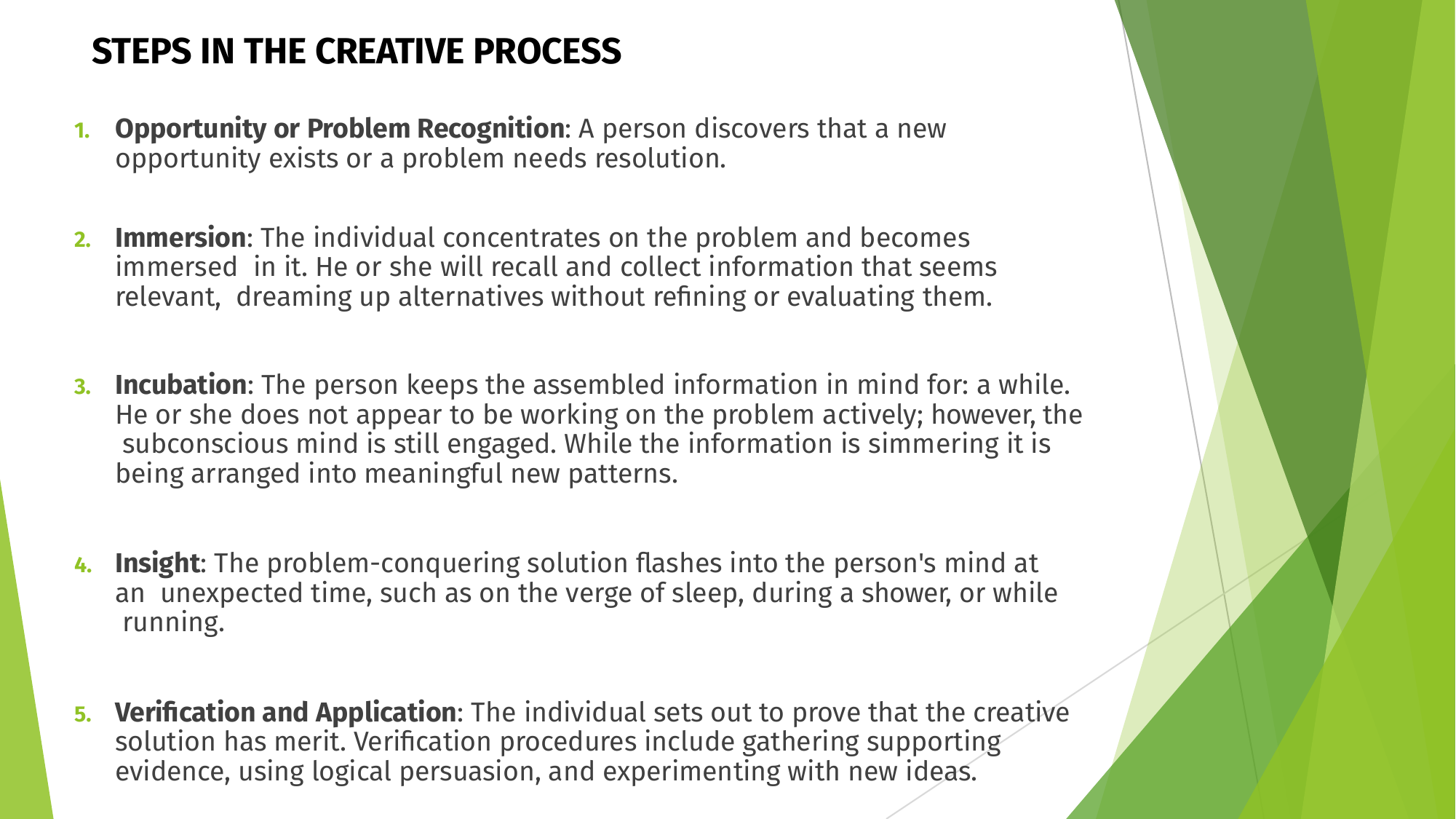

# STEPS IN THE CREATIVE PROCESS
Opportunity or Problem Recognition: A person discovers that a new  opportunity exists or a problem needs resolution.

Immersion: The individual concentrates on the problem and becomes immersed  in it. He or she will recall and collect information that seems relevant,  dreaming up alternatives without refining or evaluating them.

Incubation: The person keeps the assembled information in mind for: a while.  He or she does not appear to be working on the problem actively; however, the  subconscious mind is still engaged. While the information is simmering it is  being arranged into meaningful new patterns.

Insight: The problem-conquering solution flashes into the person's mind at an  unexpected time, such as on the verge of sleep, during a shower, or while  running.

Verification and Application: The individual sets out to prove that the creative  solution has merit. Verification procedures include gathering supporting  evidence, using logical persuasion, and experimenting with new ideas.